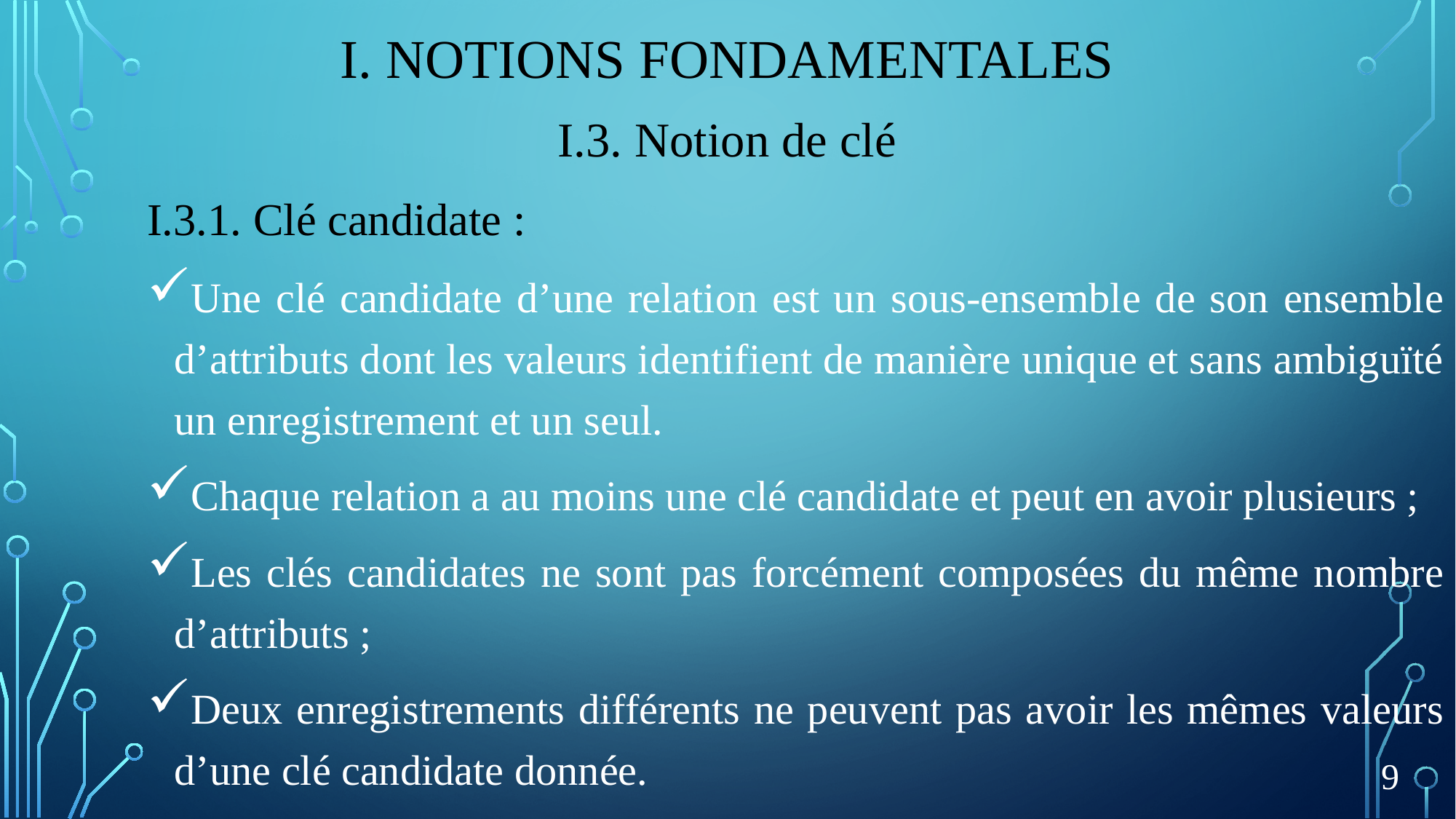

# I. Notions fondamentales
I.3. Notion de clé
I.3.1. Clé candidate :
Une clé candidate d’une relation est un sous-ensemble de son ensemble d’attributs dont les valeurs identifient de manière unique et sans ambiguïté un enregistrement et un seul.
Chaque relation a au moins une clé candidate et peut en avoir plusieurs ;
Les clés candidates ne sont pas forcément composées du même nombre d’attributs ;
Deux enregistrements différents ne peuvent pas avoir les mêmes valeurs d’une clé candidate donnée.
9